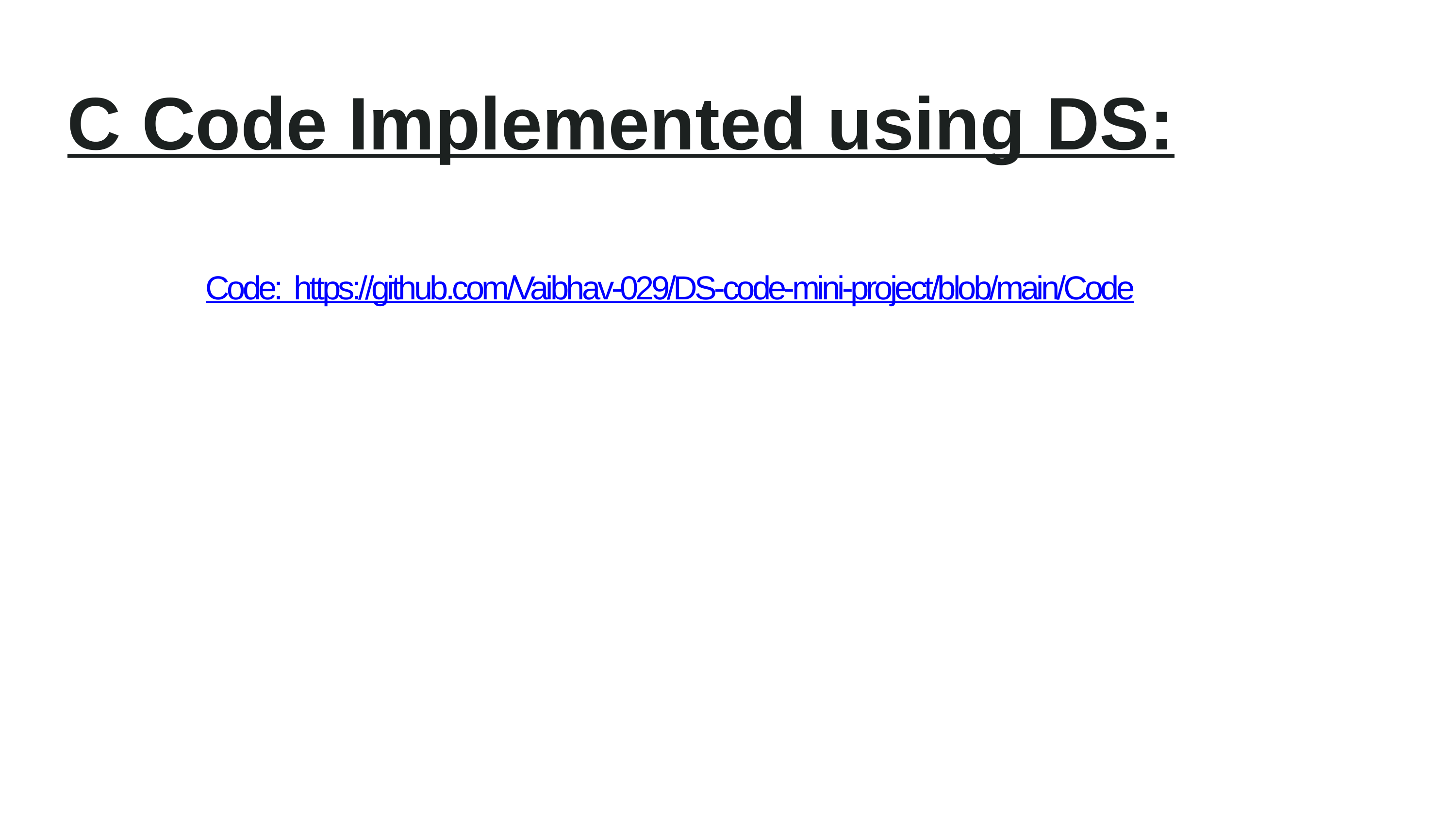

C Code Implemented using DS:

Code:  https://github.com/Vaibhav-029/DS-code-mini-project/blob/main/Code